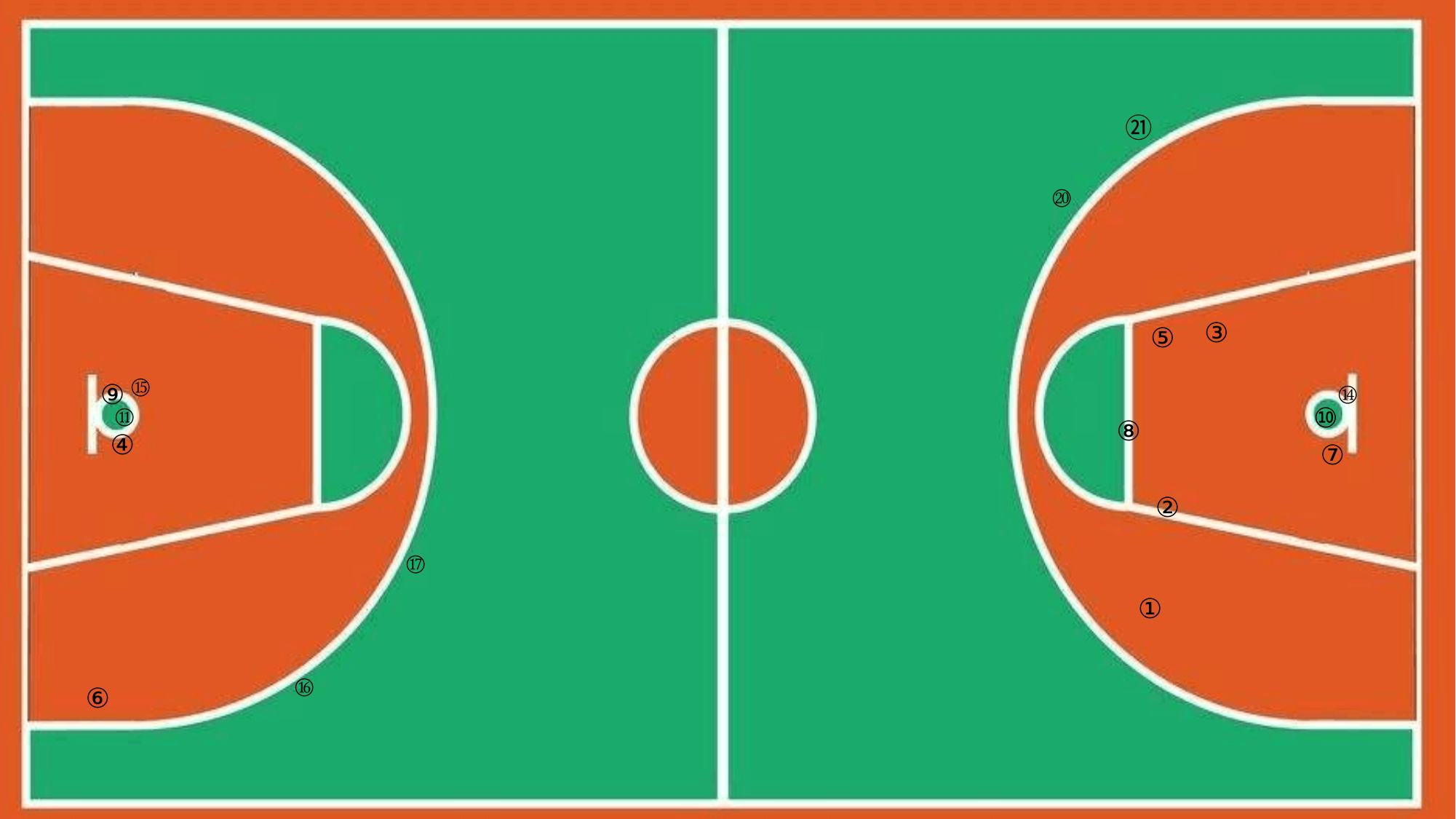

㉑
⑳
③
⑤
⑮
⑭
⑨
⑪
⑩
⑧
④
⑦
②
⑰
①
⑯
⑥